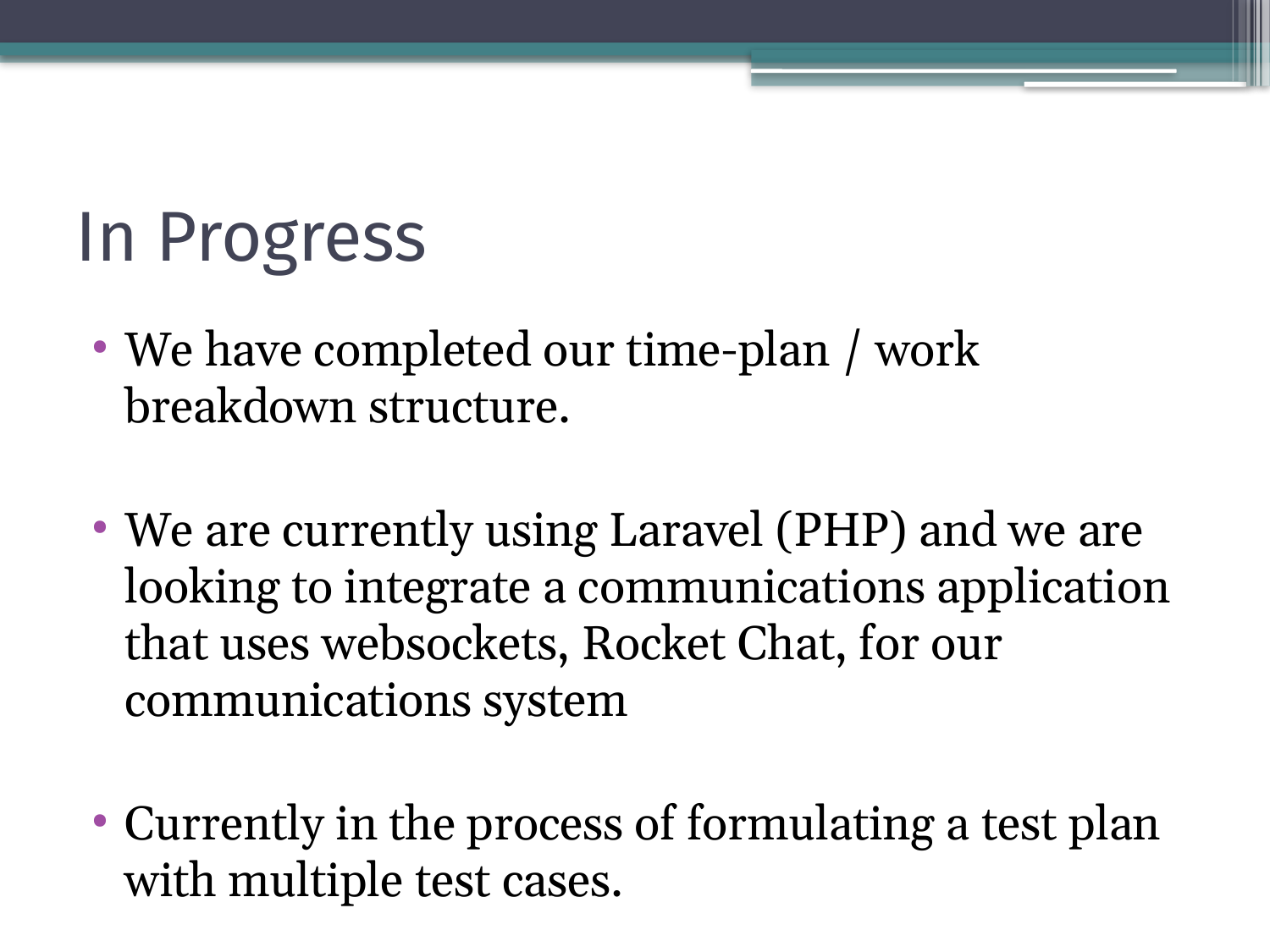

# In Progress
We have completed our time-plan / work breakdown structure.

We are currently using Laravel (PHP) and we are looking to integrate a communications application that uses websockets, Rocket Chat, for our communications system

Currently in the process of formulating a test plan with multiple test cases.